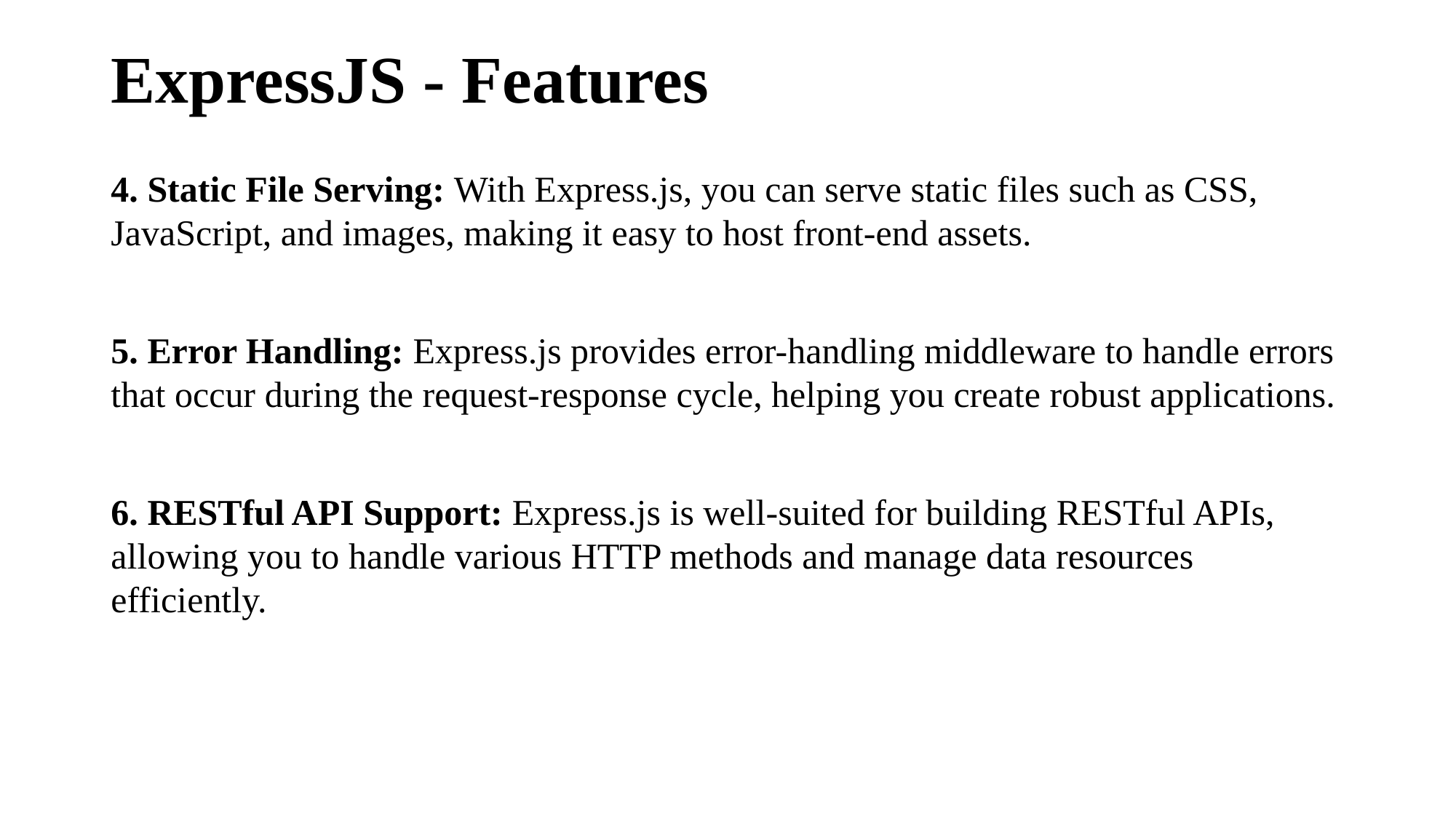

# ExpressJS - Features
4. Static File Serving: With Express.js, you can serve static files such as CSS, JavaScript, and images, making it easy to host front-end assets.

5. Error Handling: Express.js provides error-handling middleware to handle errors that occur during the request-response cycle, helping you create robust applications.

6. RESTful API Support: Express.js is well-suited for building RESTful APIs, allowing you to handle various HTTP methods and manage data resources efficiently.